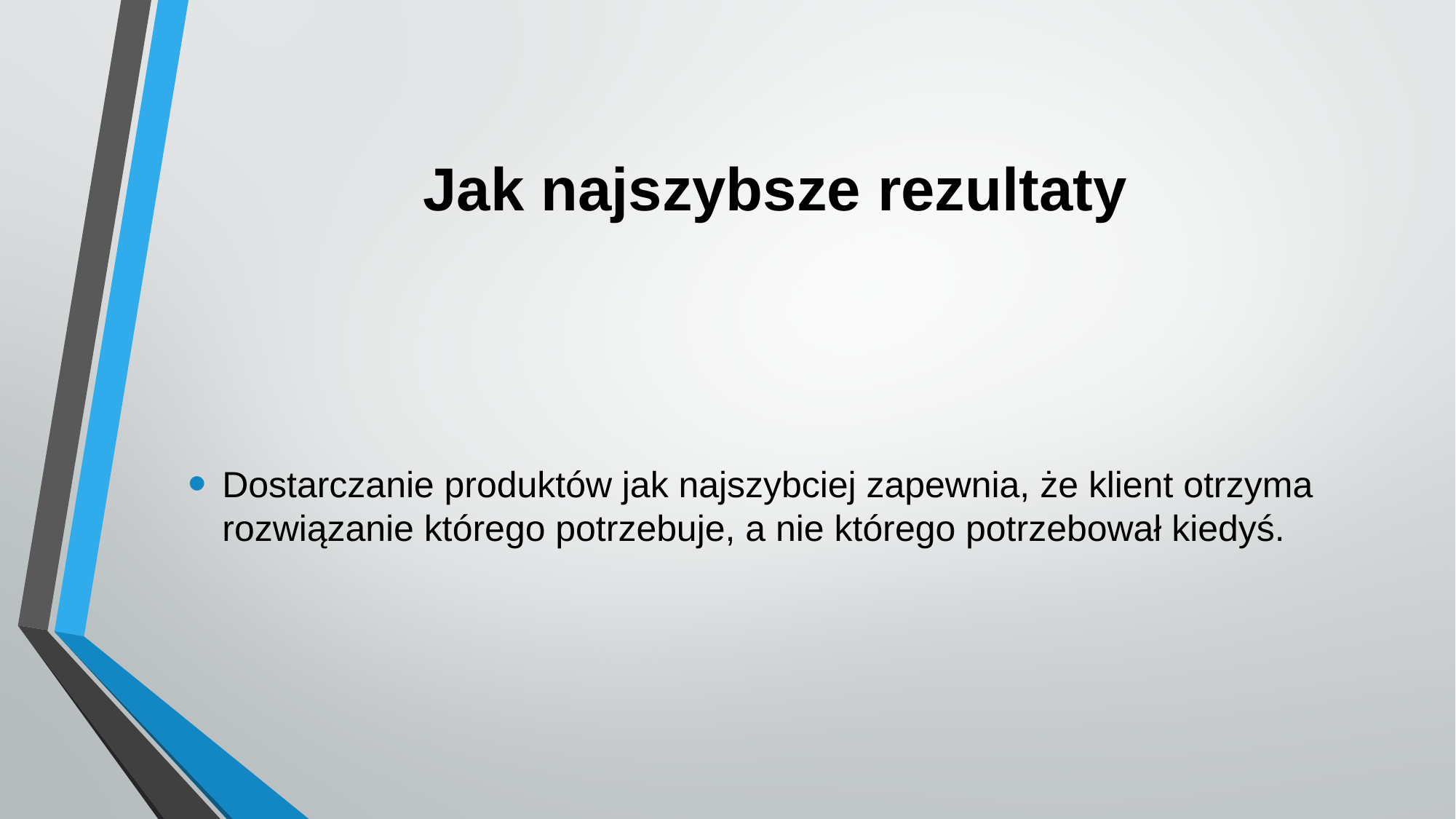

# Jak najszybsze rezultaty
Dostarczanie produktów jak najszybciej zapewnia, że klient otrzyma rozwiązanie którego potrzebuje, a nie którego potrzebował kiedyś.